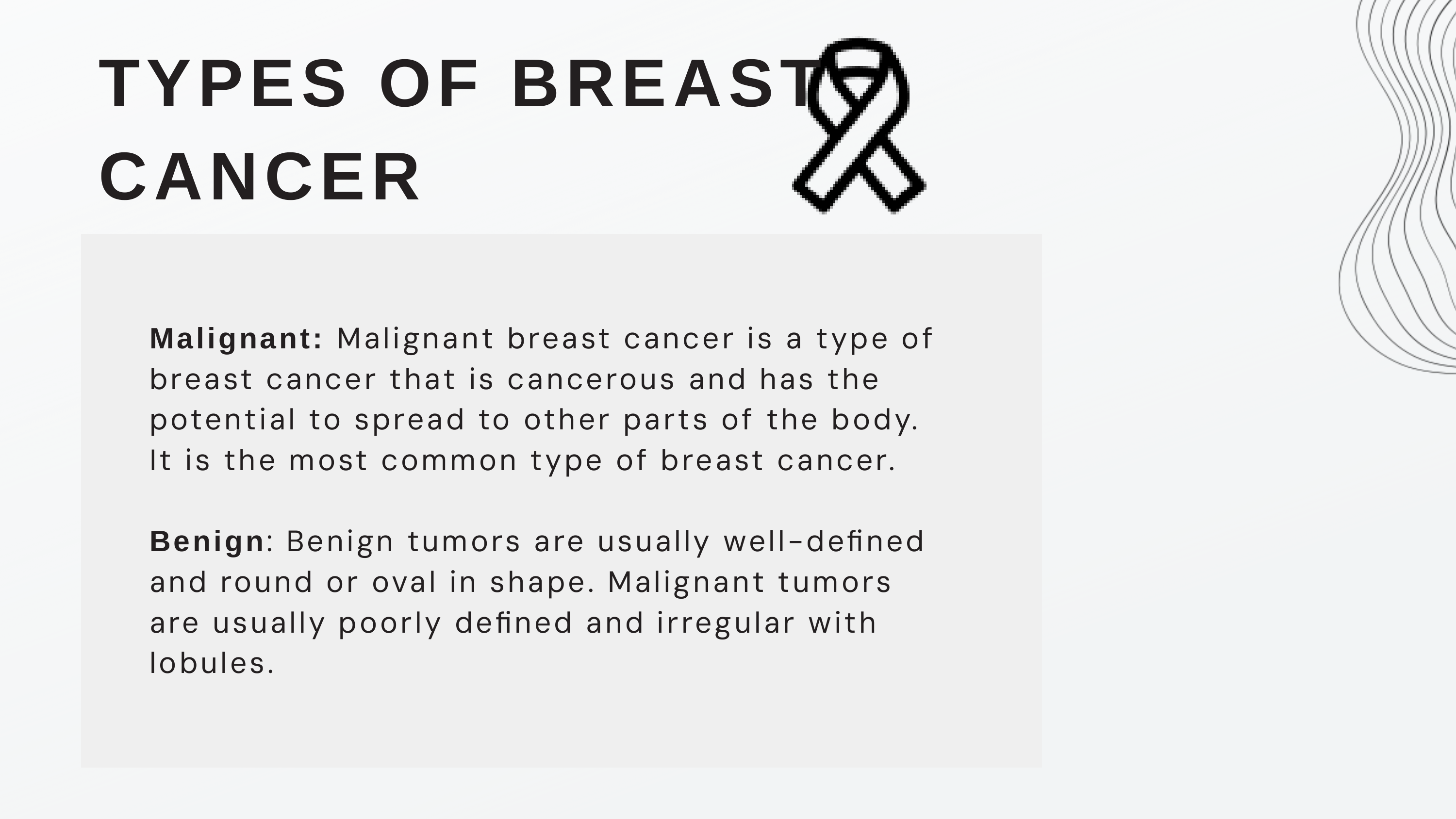

TYPES OF BREAST CANCER

Malignant: Malignant breast cancer is a type of breast cancer that is cancerous and has the potential to spread to other parts of the body. It is the most common type of breast cancer.

Benign: Benign tumors are usually well-defined and round or oval in shape. Malignant tumors are usually poorly defined and irregular with lobules.